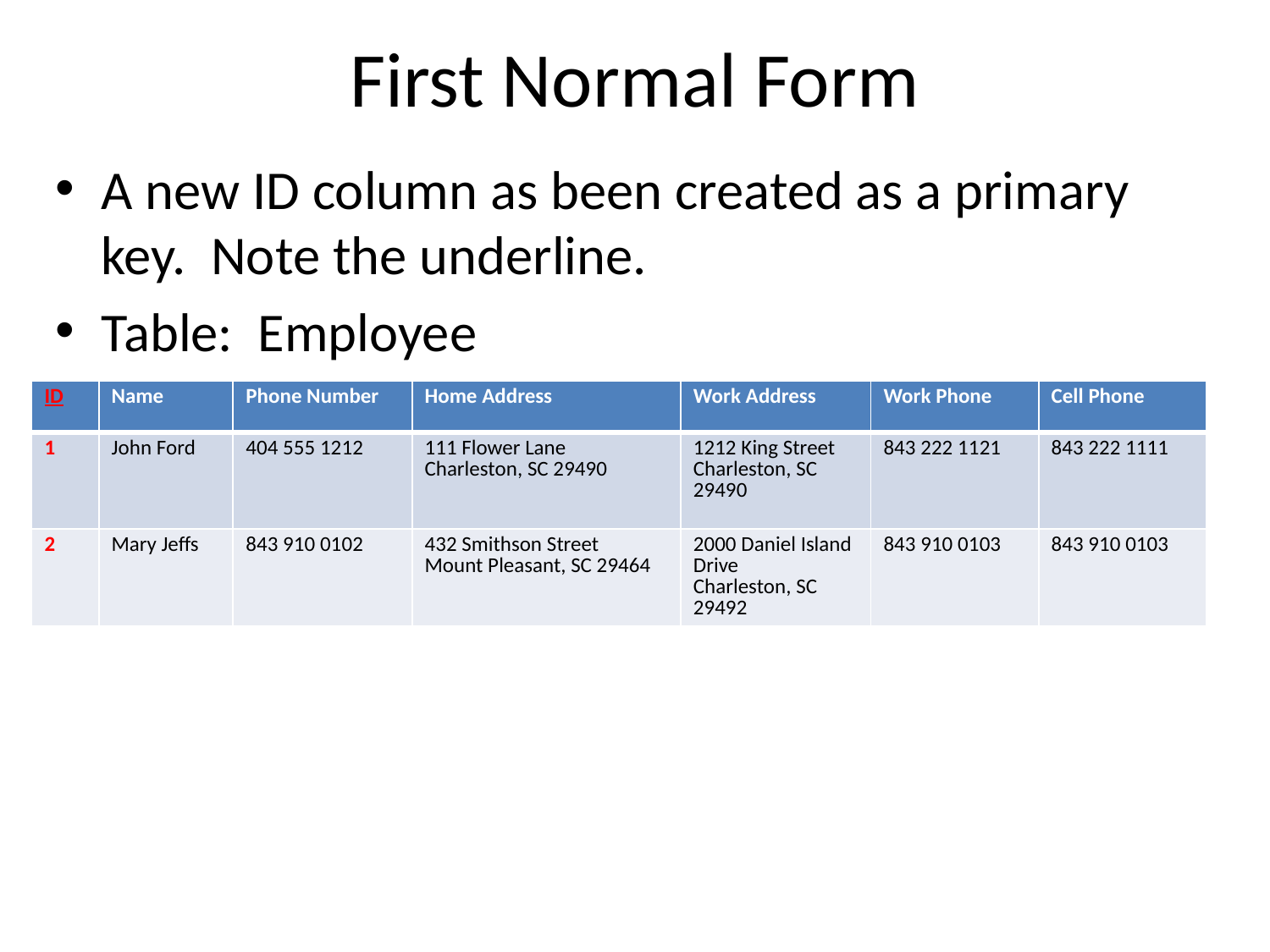

# First Normal Form
A new ID column as been created as a primary key.  Note the underline.
Table:  Employee

| ID | Name | Phone Number | Home Address | Work Address | Work Phone | Cell Phone |
| --- | --- | --- | --- | --- | --- | --- |
| 1 | John Ford | 404 555 1212 | 111 Flower Lane Charleston, SC 29490 | 1212 King Street Charleston, SC 29490 | 843 222 1121 | 843 222 1111 |
| 2 | Mary Jeffs | 843 910 0102 | 432 Smithson Street Mount Pleasant, SC 29464 | 2000 Daniel Island Drive Charleston, SC 29492 | 843 910 0103 | 843 910 0103 |